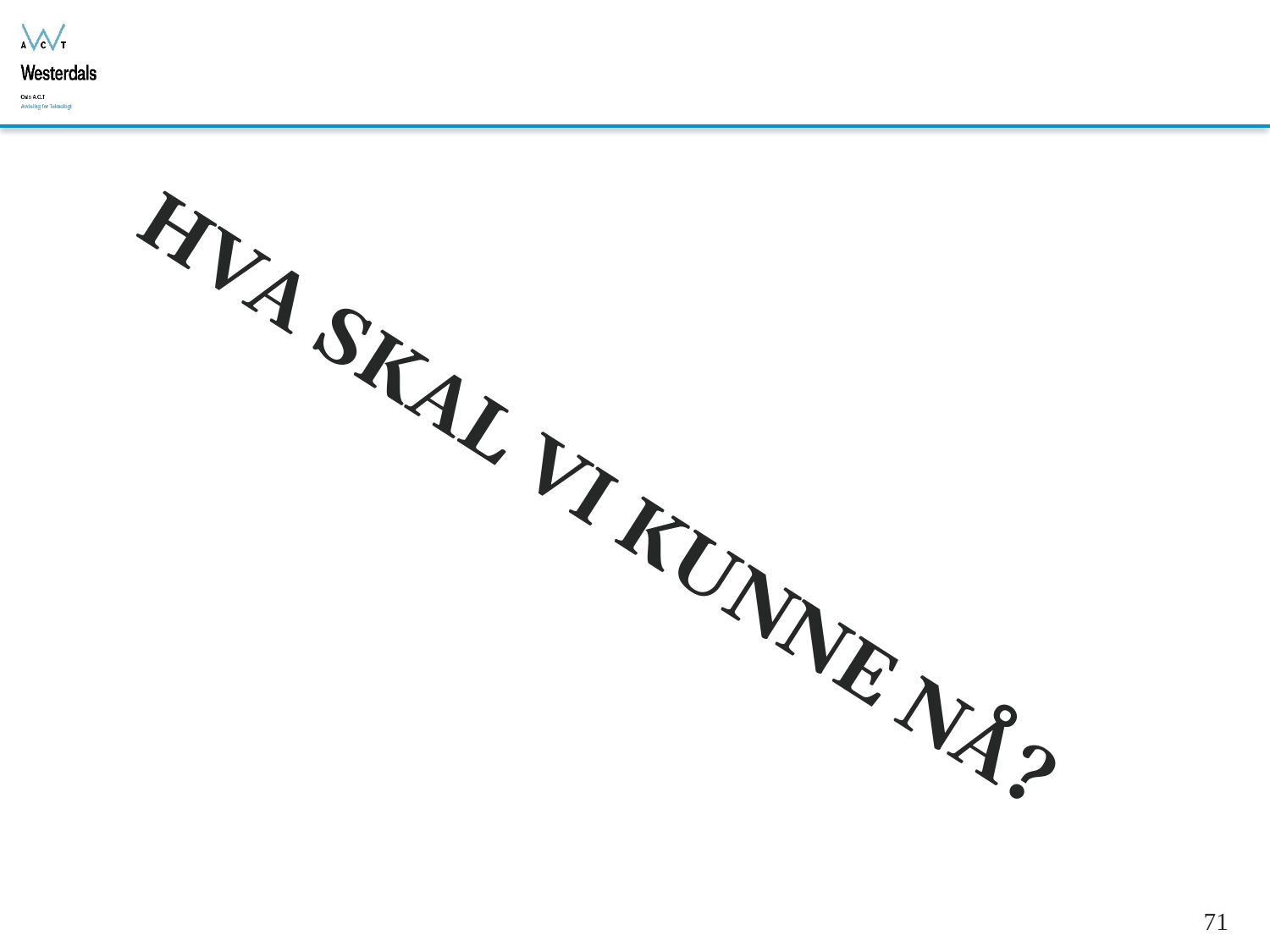

# Hva skal vi kunne nå?
71